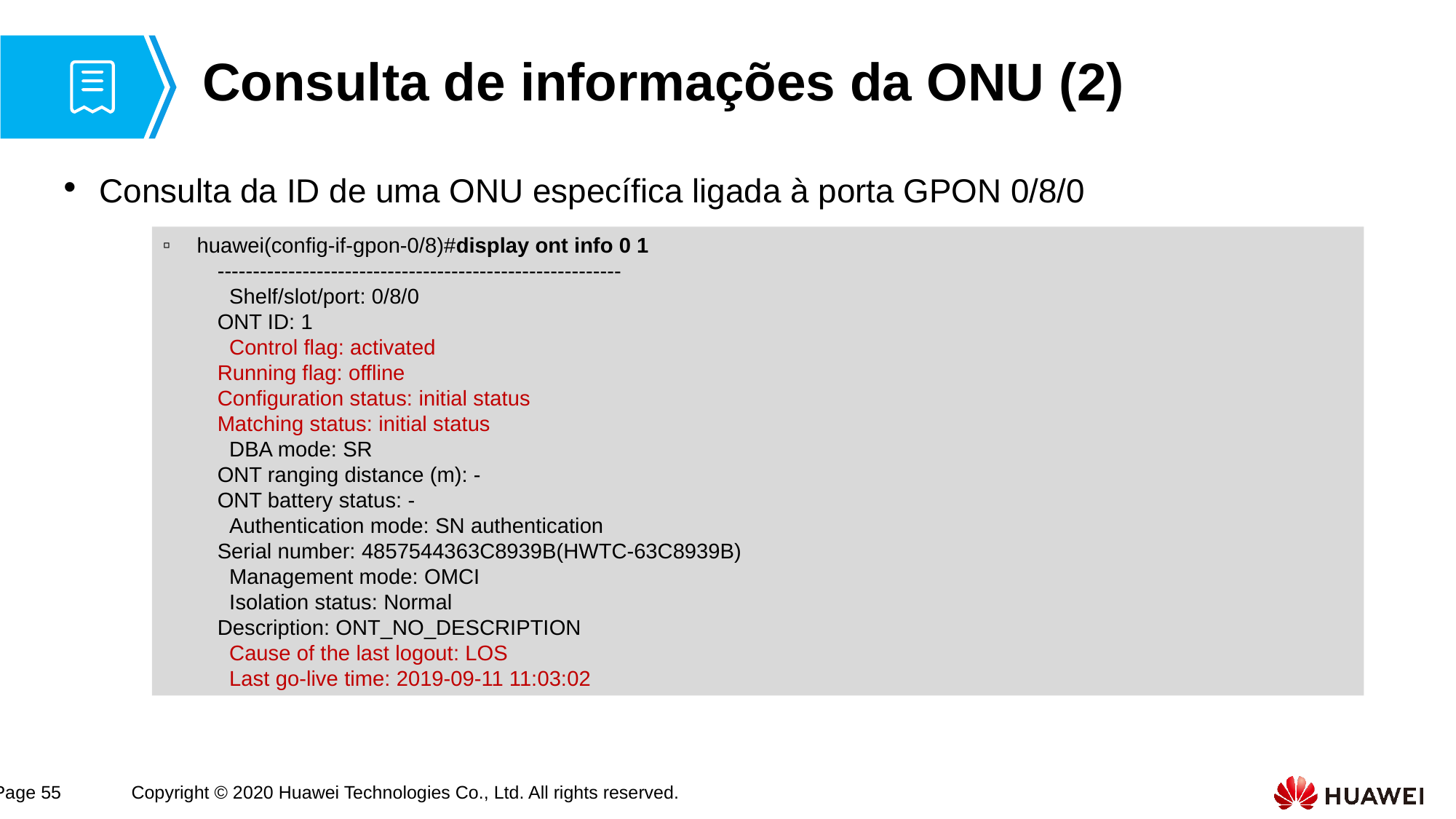

# Consulta de informações da ONU (2)
Consulta da ID de uma ONU específica ligada à porta GPON 0/8/0
huawei(config-if-gpon-0/8)#display ont info 0 1
---------------------------------------------------------
  Shelf/slot/port: 0/8/0
ONT ID: 1
  Control flag: activated
Running flag: offline
Configuration status: initial status
Matching status: initial status
  DBA mode: SR
ONT ranging distance (m): -
ONT battery status: -
  Authentication mode: SN authentication
Serial number: 4857544363C8939B(HWTC-63C8939B)
  Management mode: OMCI
  Isolation status: Normal
Description: ONT_NO_DESCRIPTION
  Cause of the last logout: LOS
  Last go-live time: 2019-09-11 11:03:02